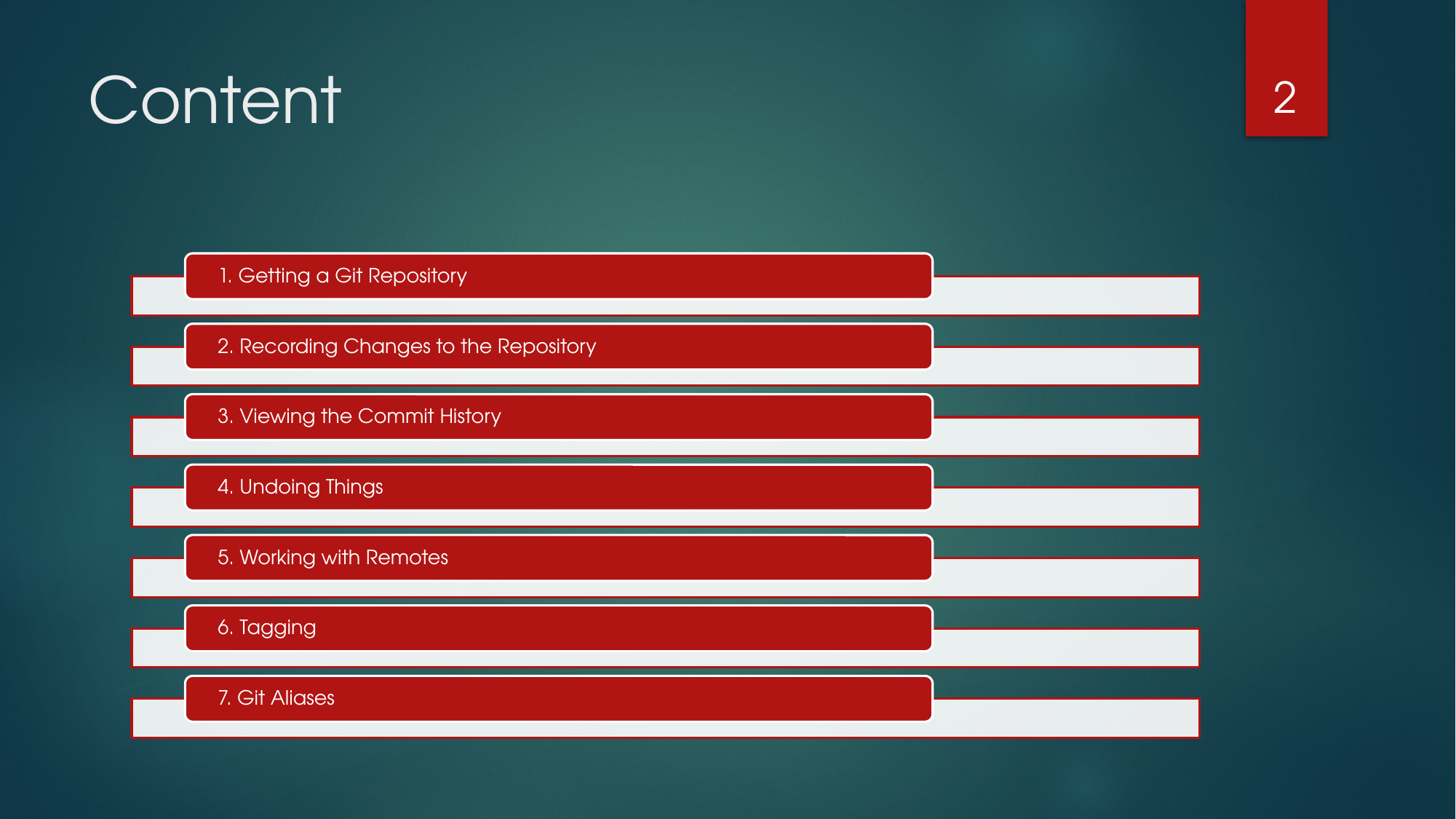

2
# Content
1. Getting a Git Repository
2. Recording Changes to the Repository
3. Viewing the Commit History
4. Undoing Things
5. Working with Remotes
6. Tagging
7. Git Aliases